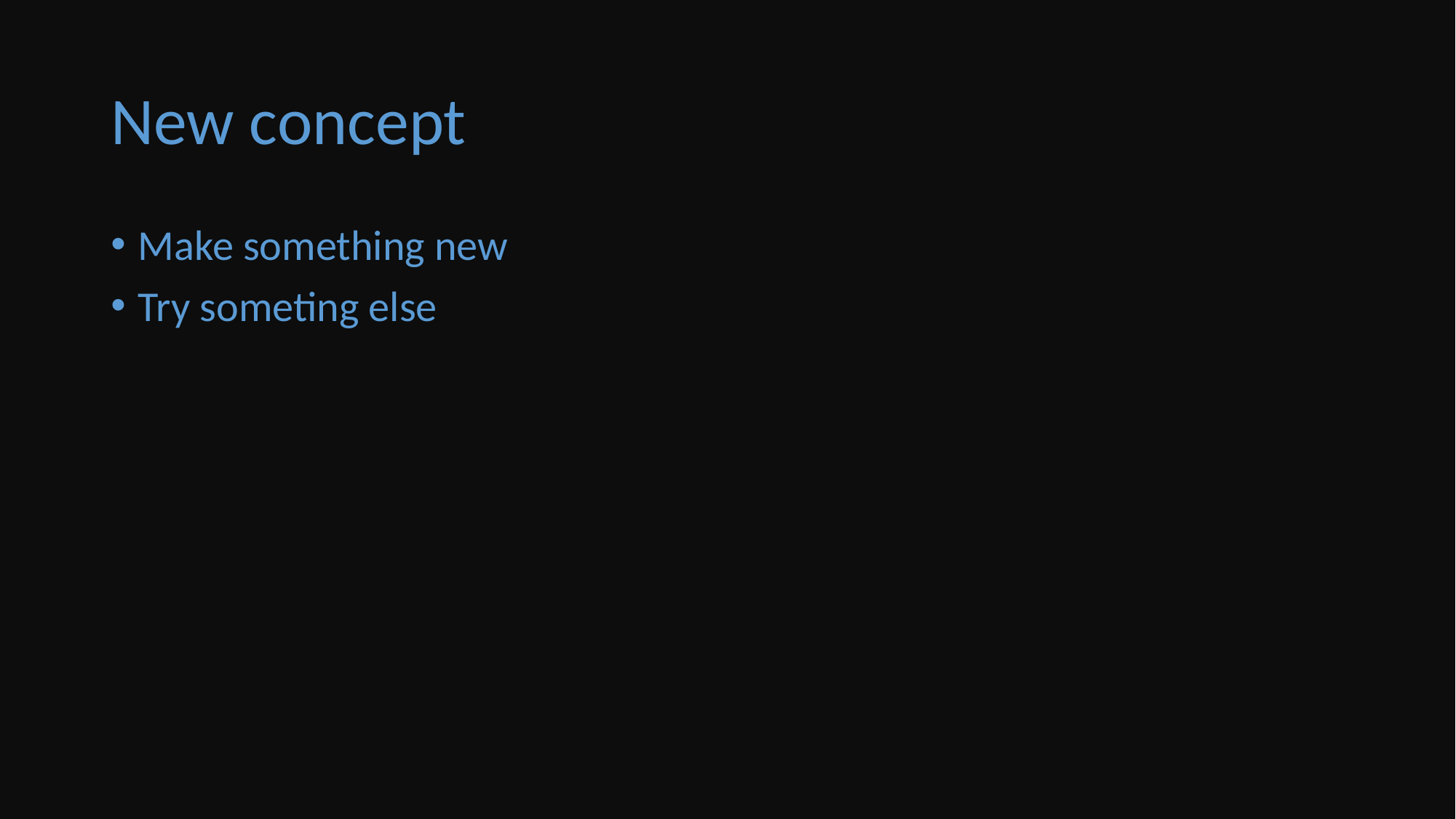

# New concept
Make something new
Try someting else